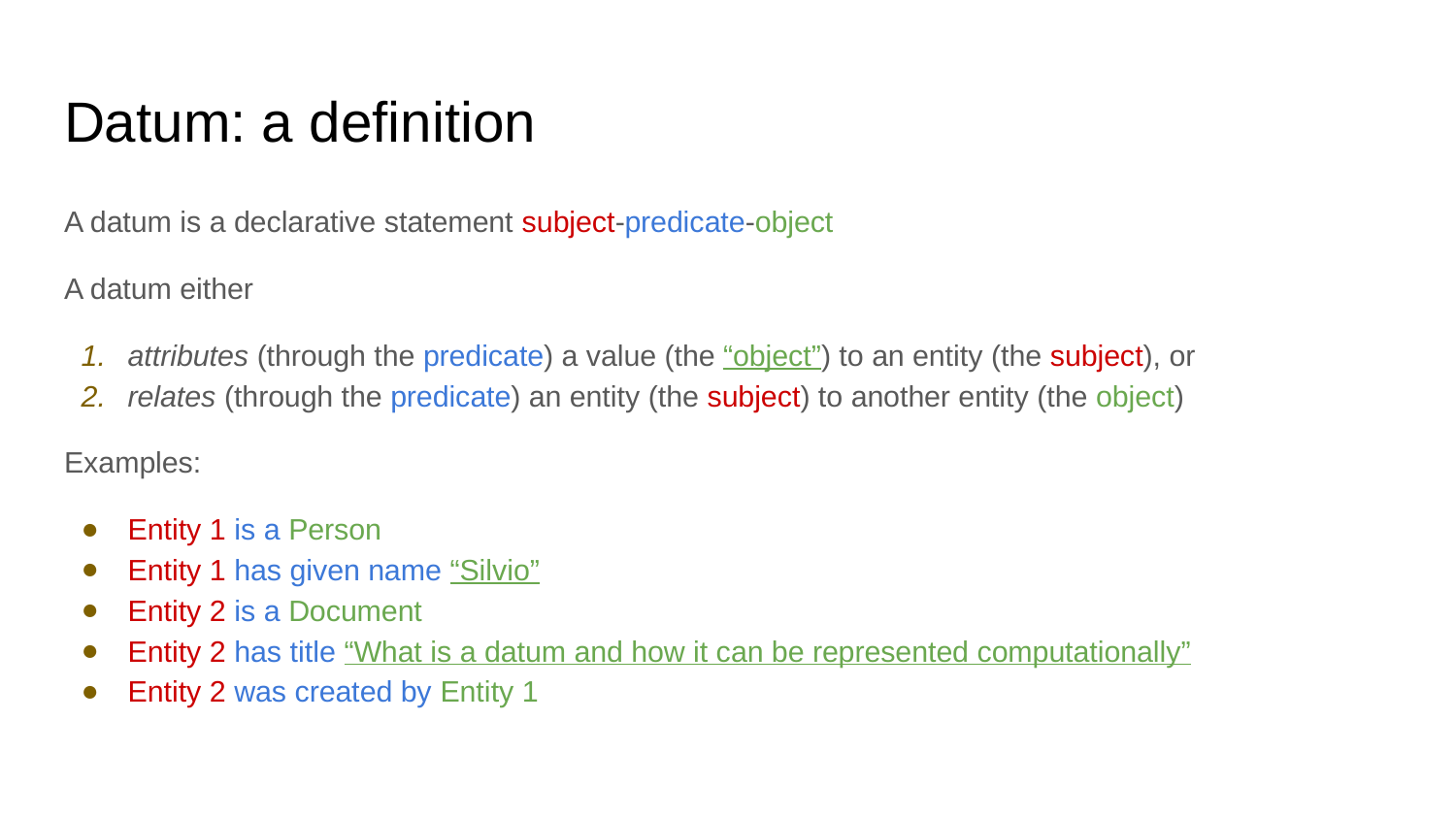

# Datum: a definition
A datum is a declarative statement subject-predicate-object
A datum either
attributes (through the predicate) a value (the “object”) to an entity (the subject), or
relates (through the predicate) an entity (the subject) to another entity (the object)
Examples:
Entity 1 is a Person
Entity 1 has given name “Silvio”
Entity 2 is a Document
Entity 2 has title “What is a datum and how it can be represented computationally”
Entity 2 was created by Entity 1